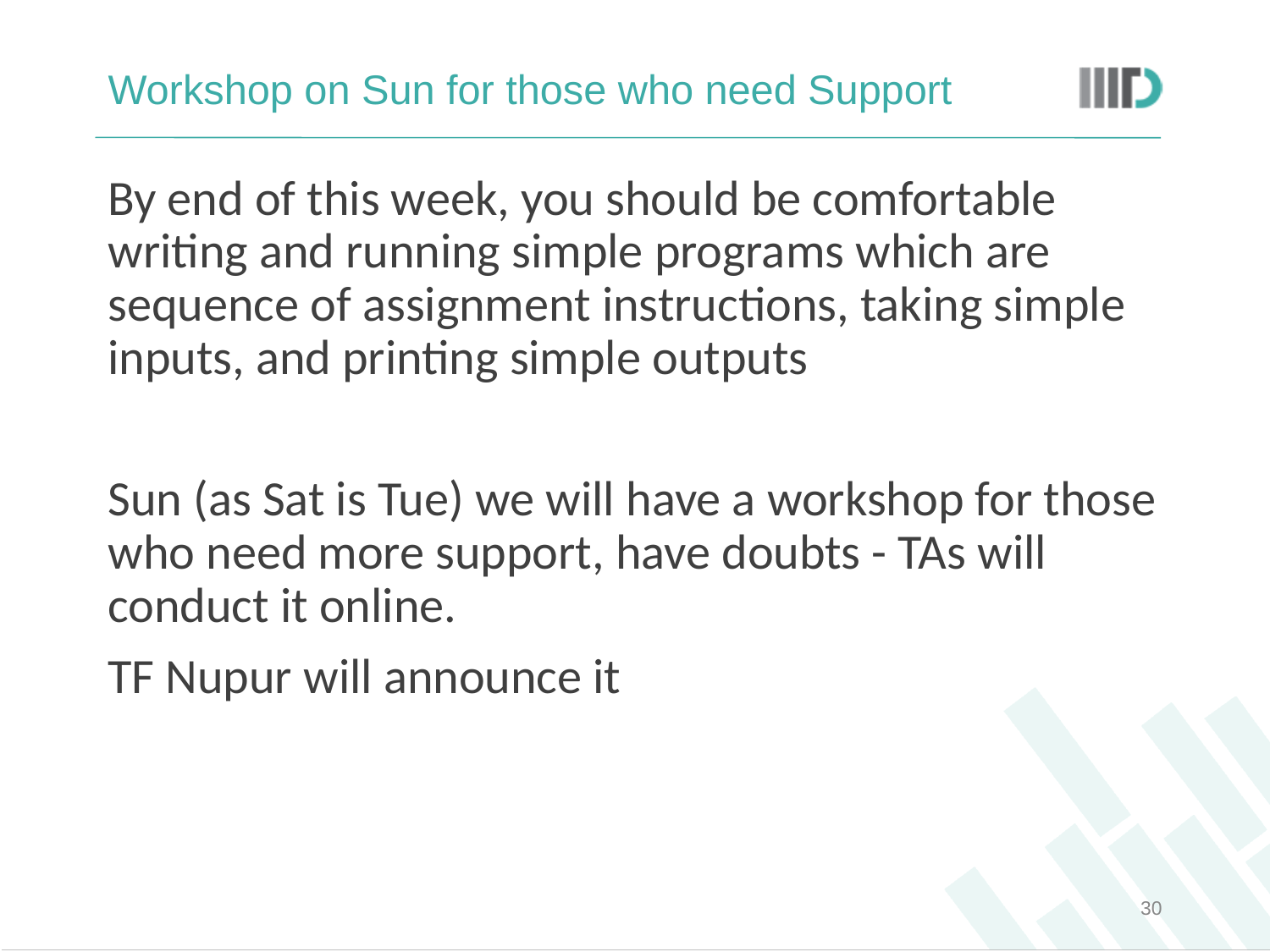

# Workshop on Sun for those who need Support
By end of this week, you should be comfortable writing and running simple programs which are sequence of assignment instructions, taking simple inputs, and printing simple outputs

Sun (as Sat is Tue) we will have a workshop for those who need more support, have doubts - TAs will conduct it online.
TF Nupur will announce it
30